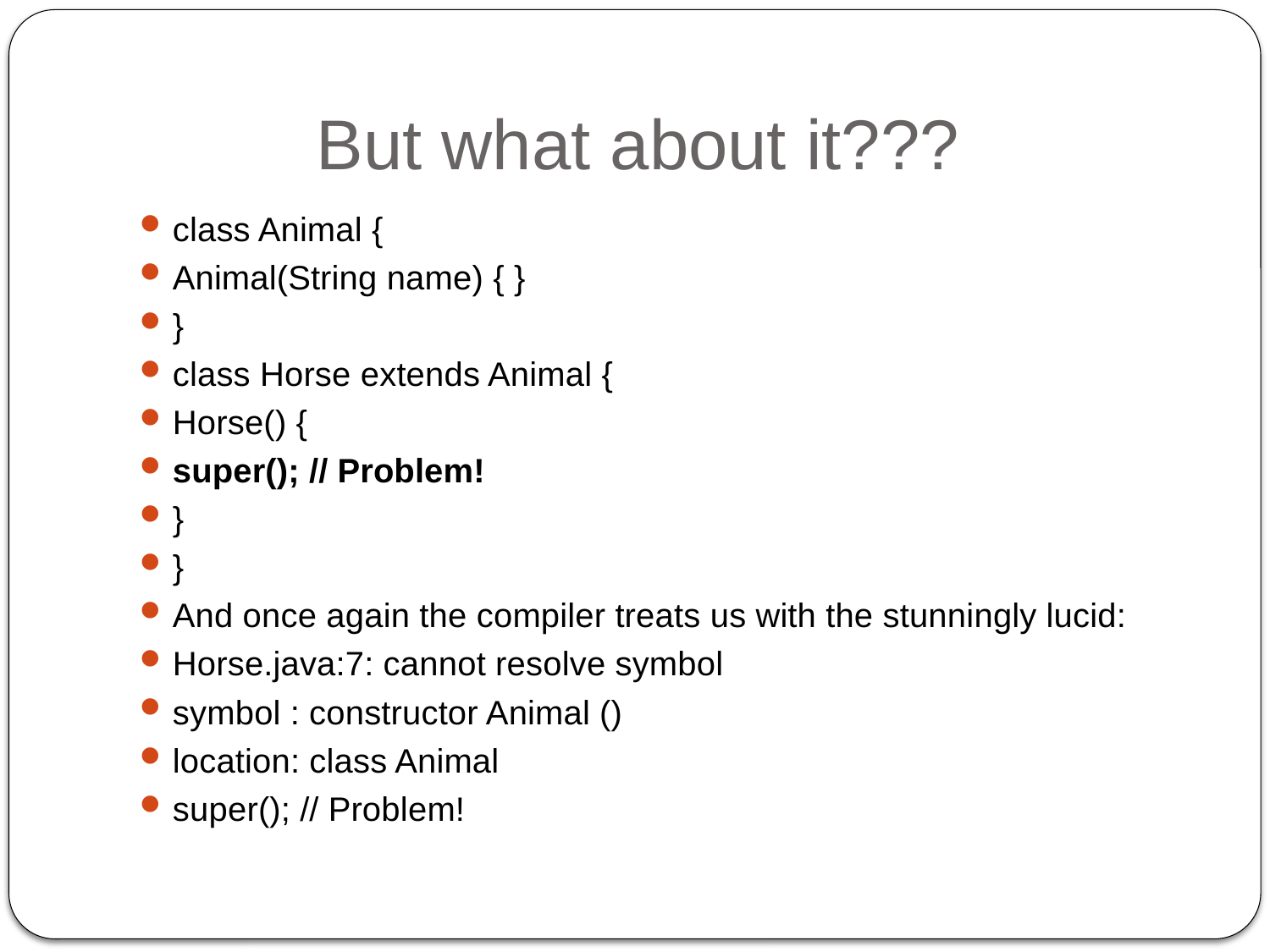

# But what about it???
class Animal {
Animal(String name) { }
}
class Horse extends Animal {
Horse() {
super(); // Problem!
}
}
And once again the compiler treats us with the stunningly lucid:
Horse.java:7: cannot resolve symbol
symbol : constructor Animal ()
location: class Animal
super(); // Problem!